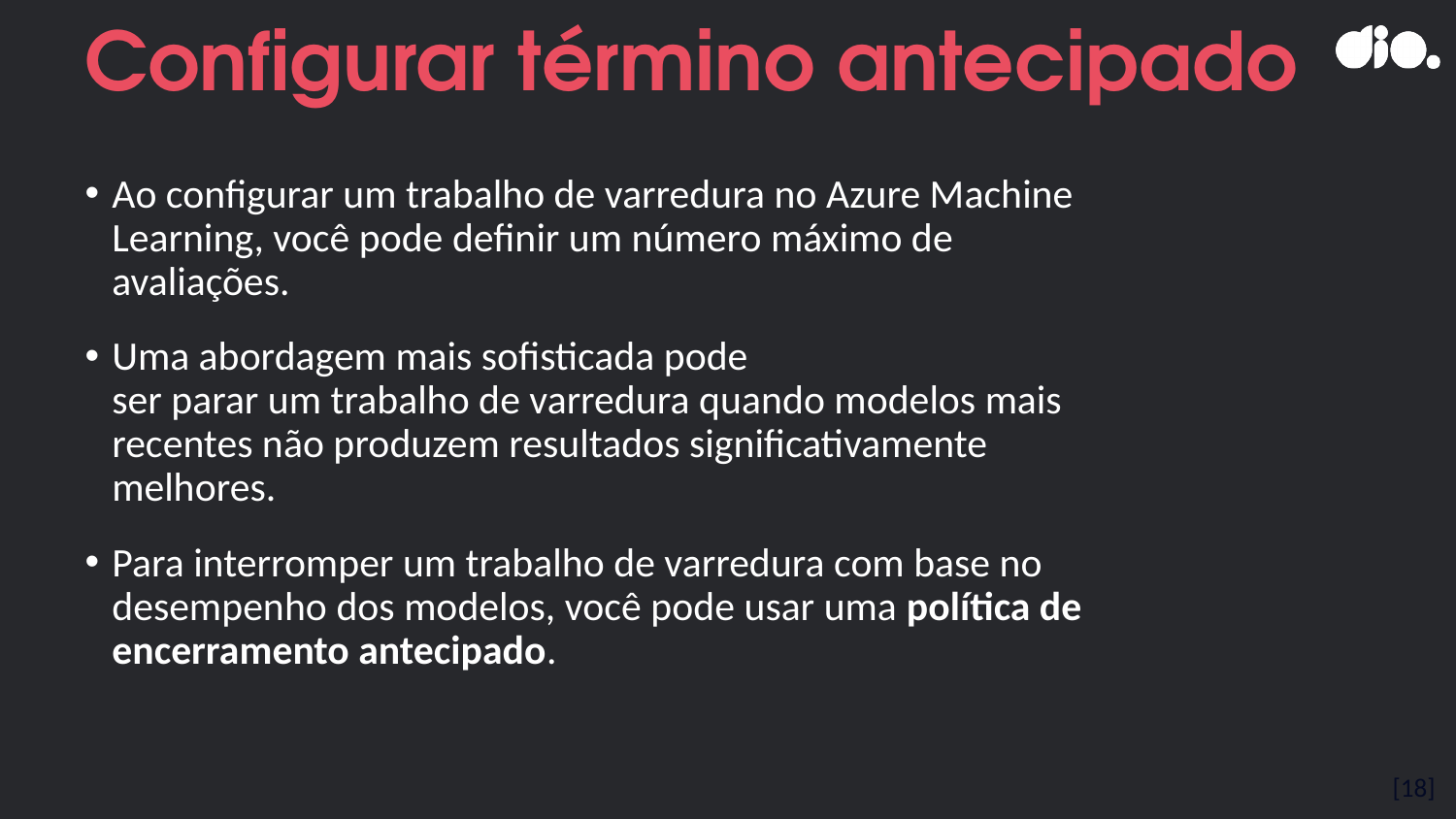

# Configurar término antecipado
Ao configurar um trabalho de varredura no Azure Machine Learning, você pode definir um número máximo de avaliações.
Uma abordagem mais sofisticada pode
ser parar um trabalho de varredura quando modelos mais recentes não produzem resultados significativamente melhores.
Para interromper um trabalho de varredura com base no desempenho dos modelos, você pode usar uma política de encerramento antecipado.
[18]